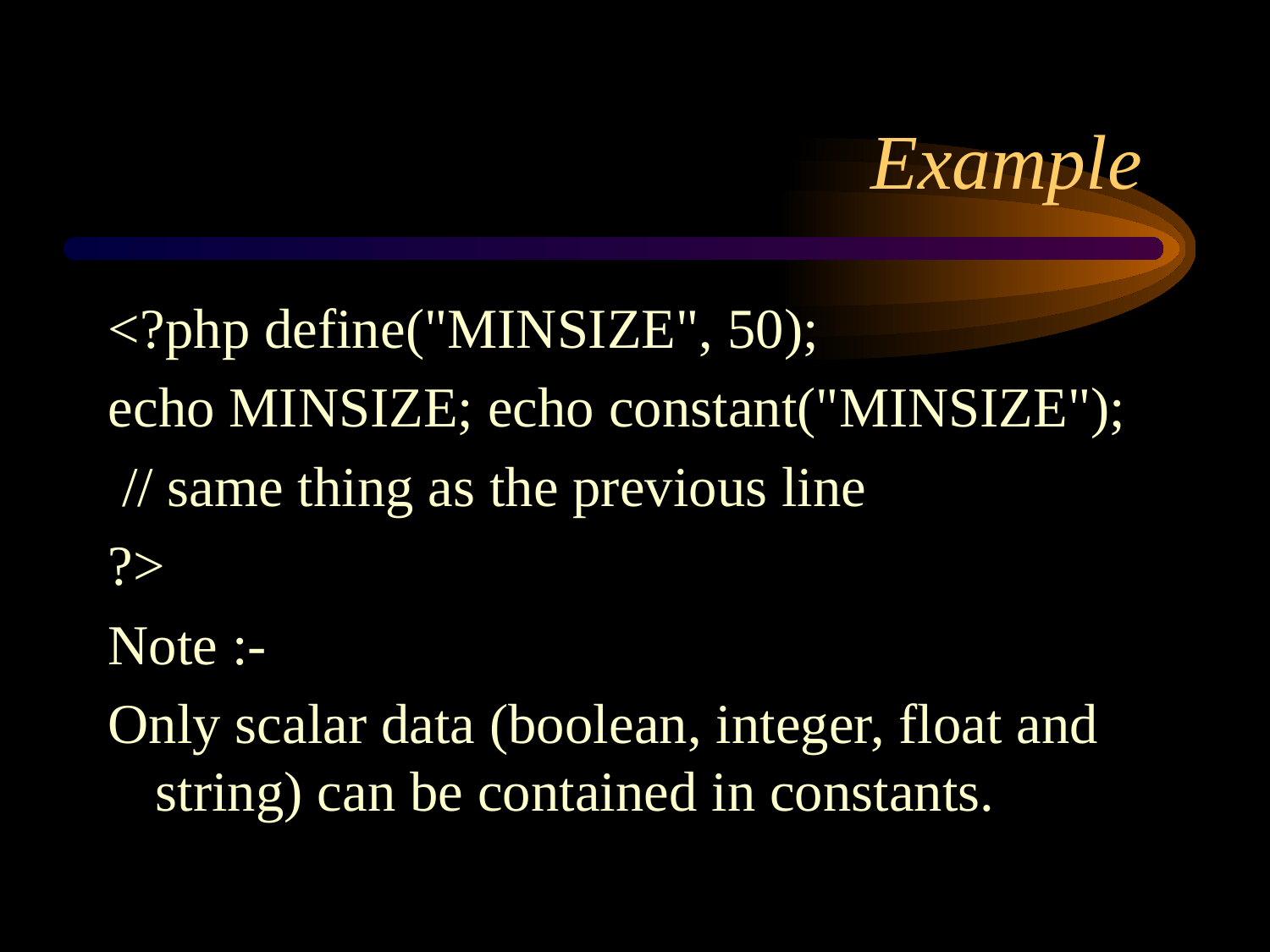

# Example
<?php define("MINSIZE", 50);
echo MINSIZE; echo constant("MINSIZE");
 // same thing as the previous line
?>
Note :-
Only scalar data (boolean, integer, float and string) can be contained in constants.